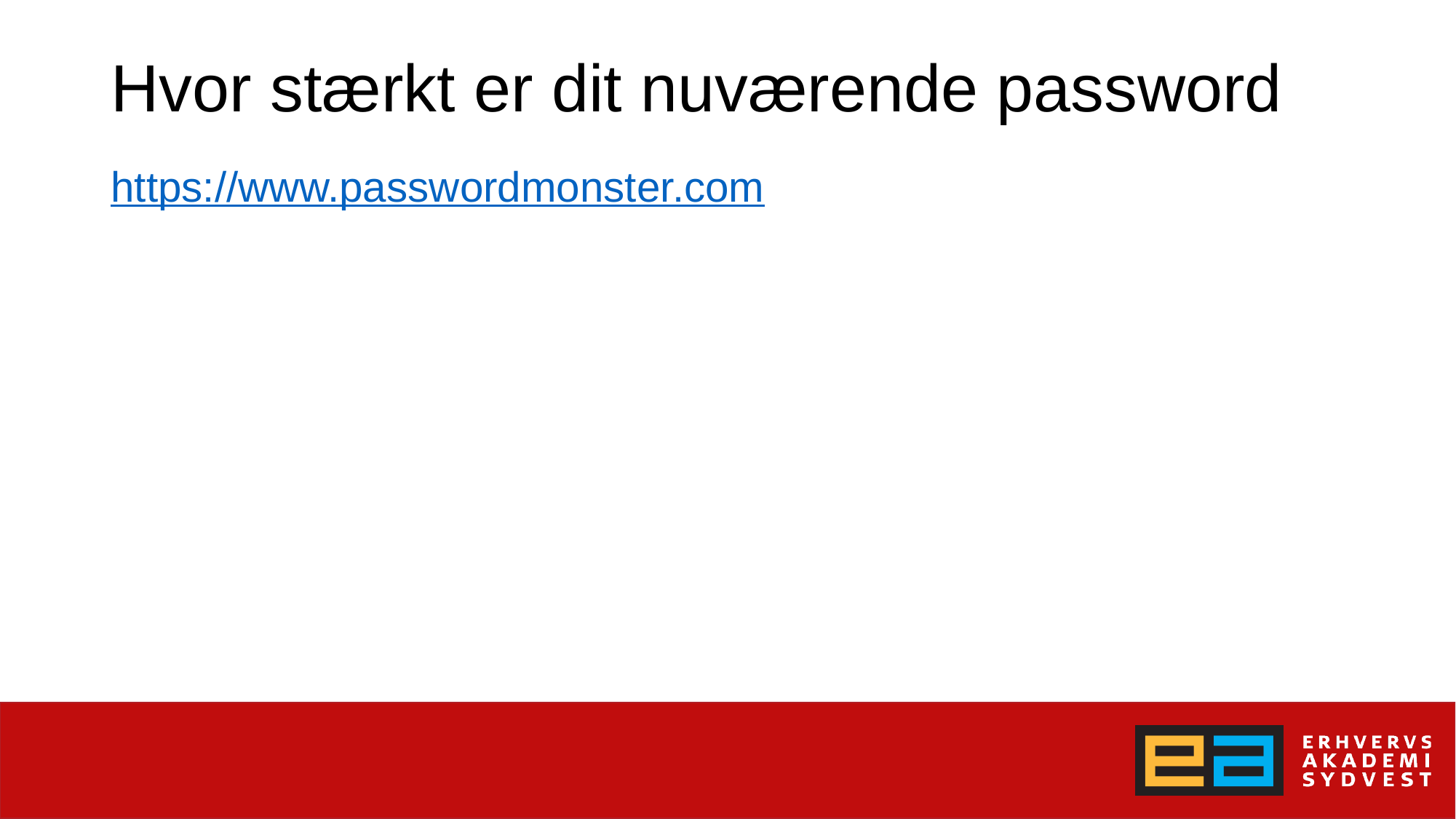

# Hvor stærkt er dit nuværende password
https://www.passwordmonster.com